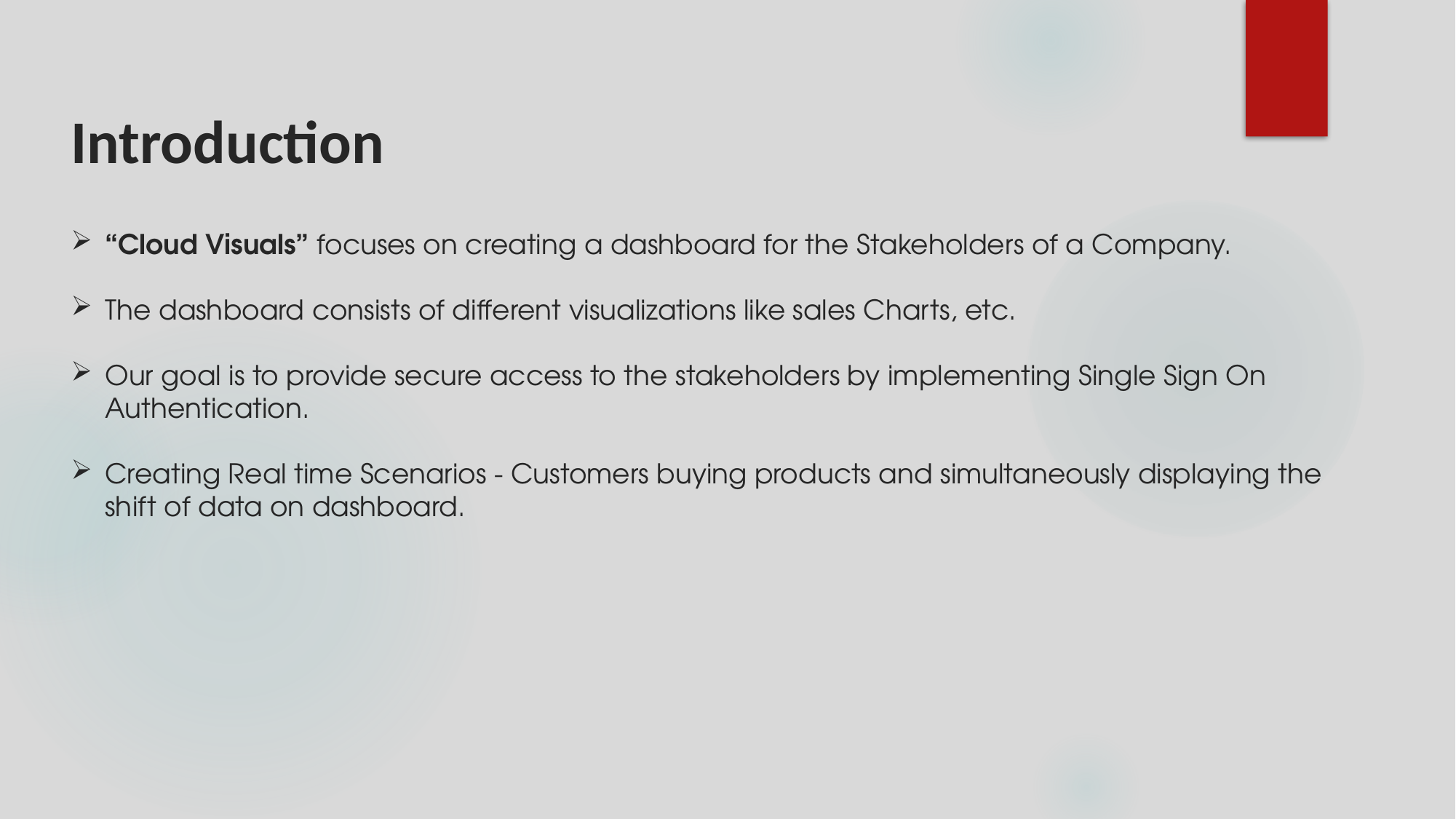

Introduction

“Cloud Visuals” focuses on creating a dashboard for the Stakeholders of a Company.

The dashboard consists of different visualizations like sales Charts, etc.

Our goal is to provide secure access to the stakeholders by implementing Single Sign On Authentication.

Creating Real time Scenarios - Customers buying products and simultaneously displaying the shift of data on dashboard.